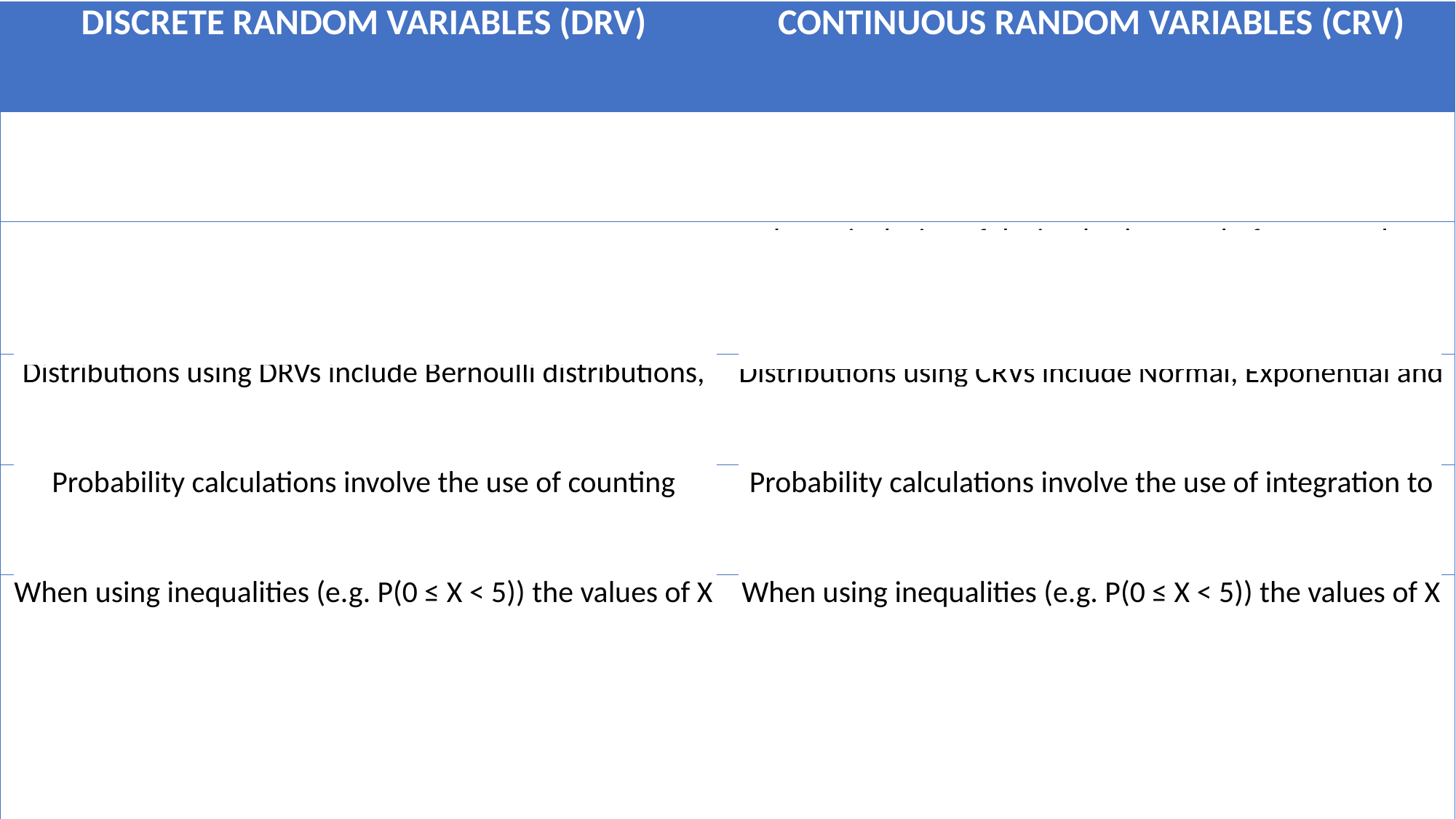

| DISCRETE RANDOM VARIABLES (DRV) | CONTINUOUS RANDOM VARIABLES (CRV) |
| --- | --- |
| Refers to events where the variables have been counted (e.g. number of students attending school) | Refers to events where the variables have been measured (e.g. heights and weights of students) |
| Usually uses whole values (counting numbers) but most notably, data is represented by distinct values because the data has been COUNTED. | Always inclusive of decimal values and often uses class intervals to represent a range of values for the variables (because there are infinitely many number of values that the variable can take) |
| Distributions using DRVs include Bernoulli distributions, Binomial distributions and Uniform distributions | Distributions using CRVs include Normal, Exponential and Uniform distributions. |
| Probability calculations involve the use of counting techniques | Probability calculations involve the use of integration to find the area under the curve of the PDF |
| When using inequalities (e.g. P(0 ≤ X < 5)) the values of X in a DRV only count discrete values. In the above example, the values counted between 0 and 5 be 4, 3, 2, 1, 0. | When using inequalities (e.g. P(0 ≤ X < 5)) the values of X in a CRV will count all possible values between 0 and 5 including 0. In the above example, the values measured would include 4.9, 3.8, 0.1, 4.9999, 0.00001, 2 etc. |